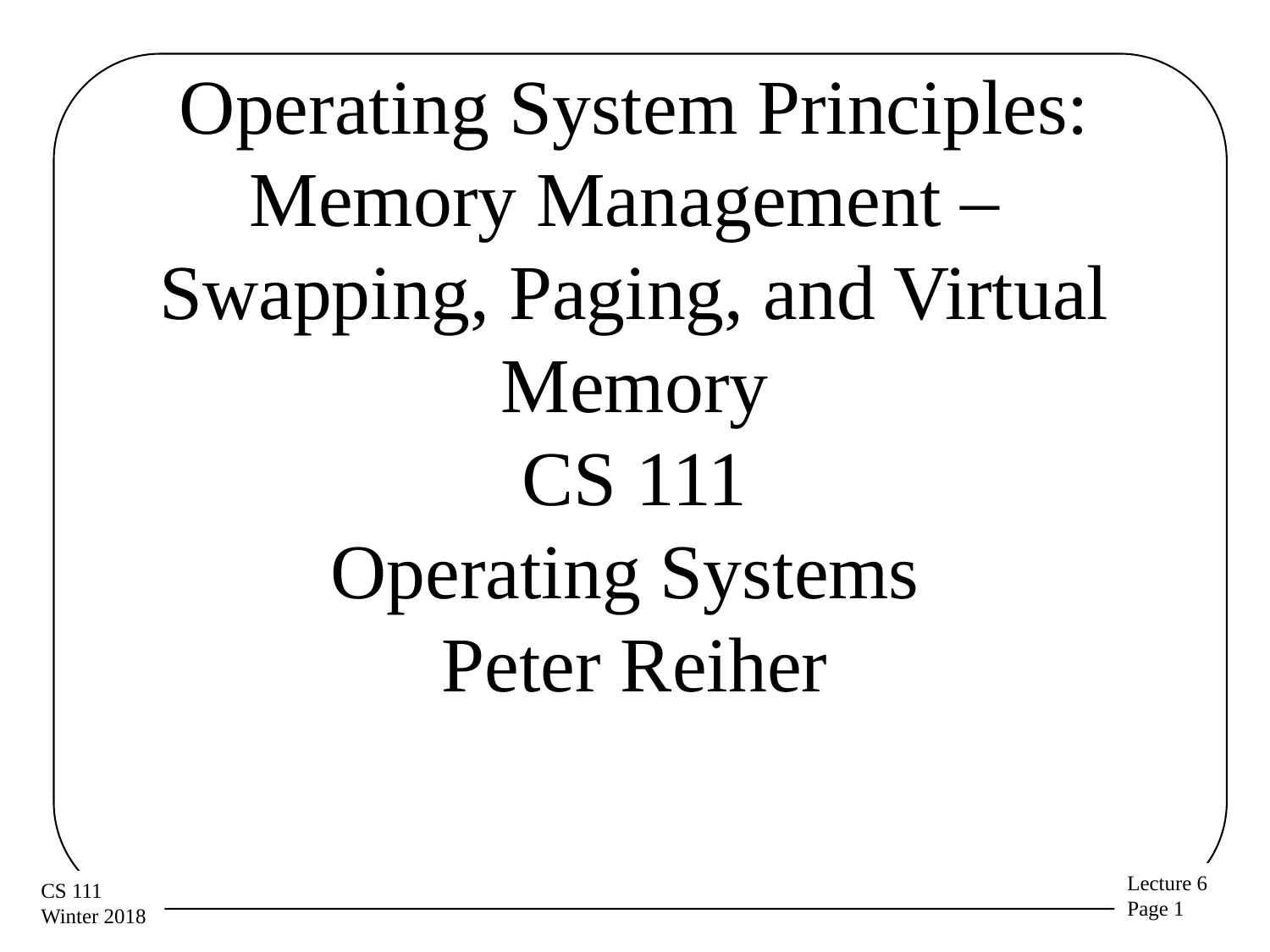

# Operating System Principles: Memory Management – Swapping, Paging, and Virtual Memory CS 111 Operating Systems Peter Reiher